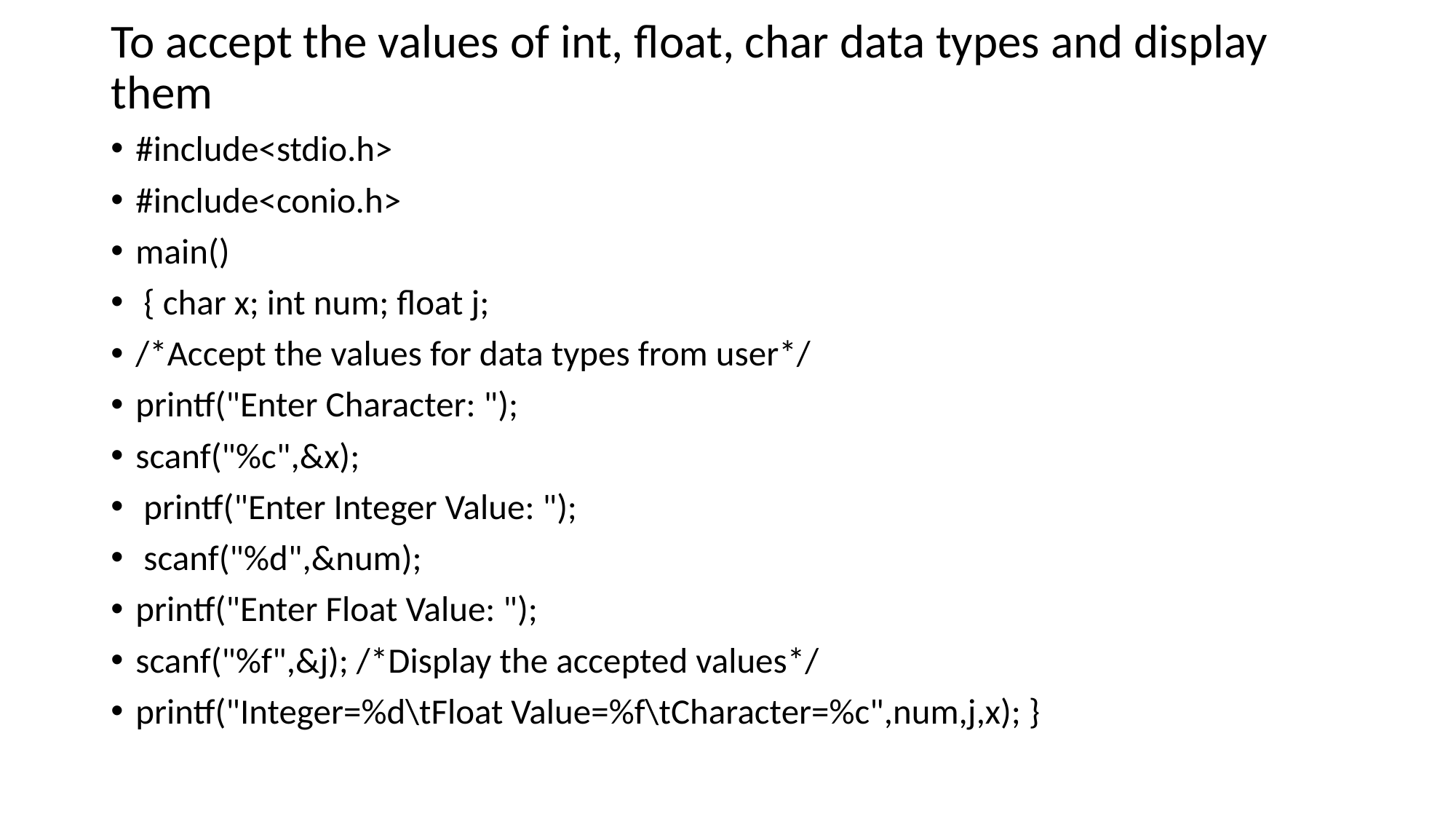

# To accept the values of int, float, char data types and display them
#include<stdio.h>
#include<conio.h>
main()
 { char x; int num; float j;
/*Accept the values for data types from user*/
printf("Enter Character: ");
scanf("%c",&x);
 printf("Enter Integer Value: ");
 scanf("%d",&num);
printf("Enter Float Value: ");
scanf("%f",&j); /*Display the accepted values*/
printf("Integer=%d\tFloat Value=%f\tCharacter=%c",num,j,x); }